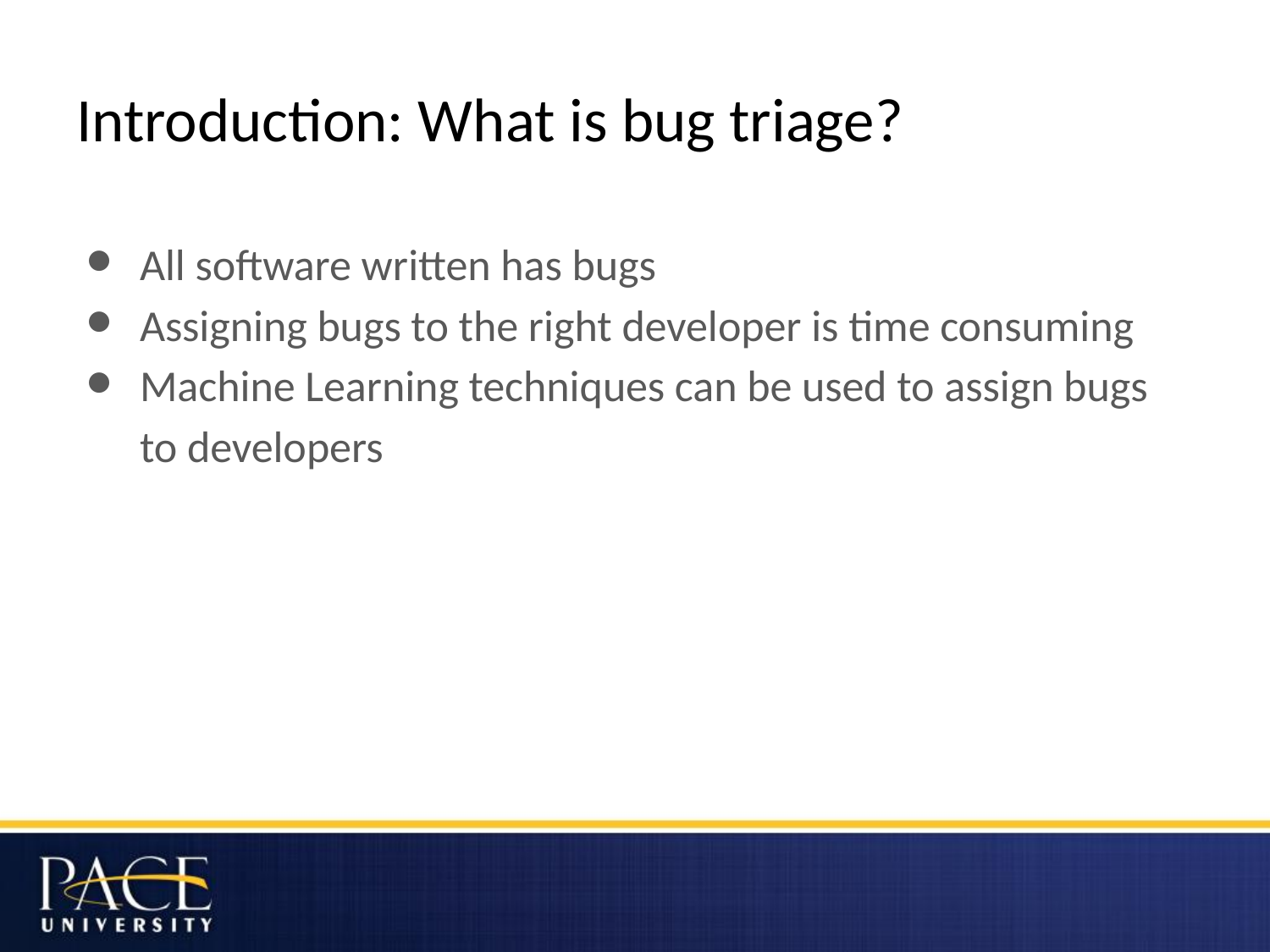

# Introduction: What is bug triage?
All software written has bugs
Assigning bugs to the right developer is time consuming
Machine Learning techniques can be used to assign bugs to developers